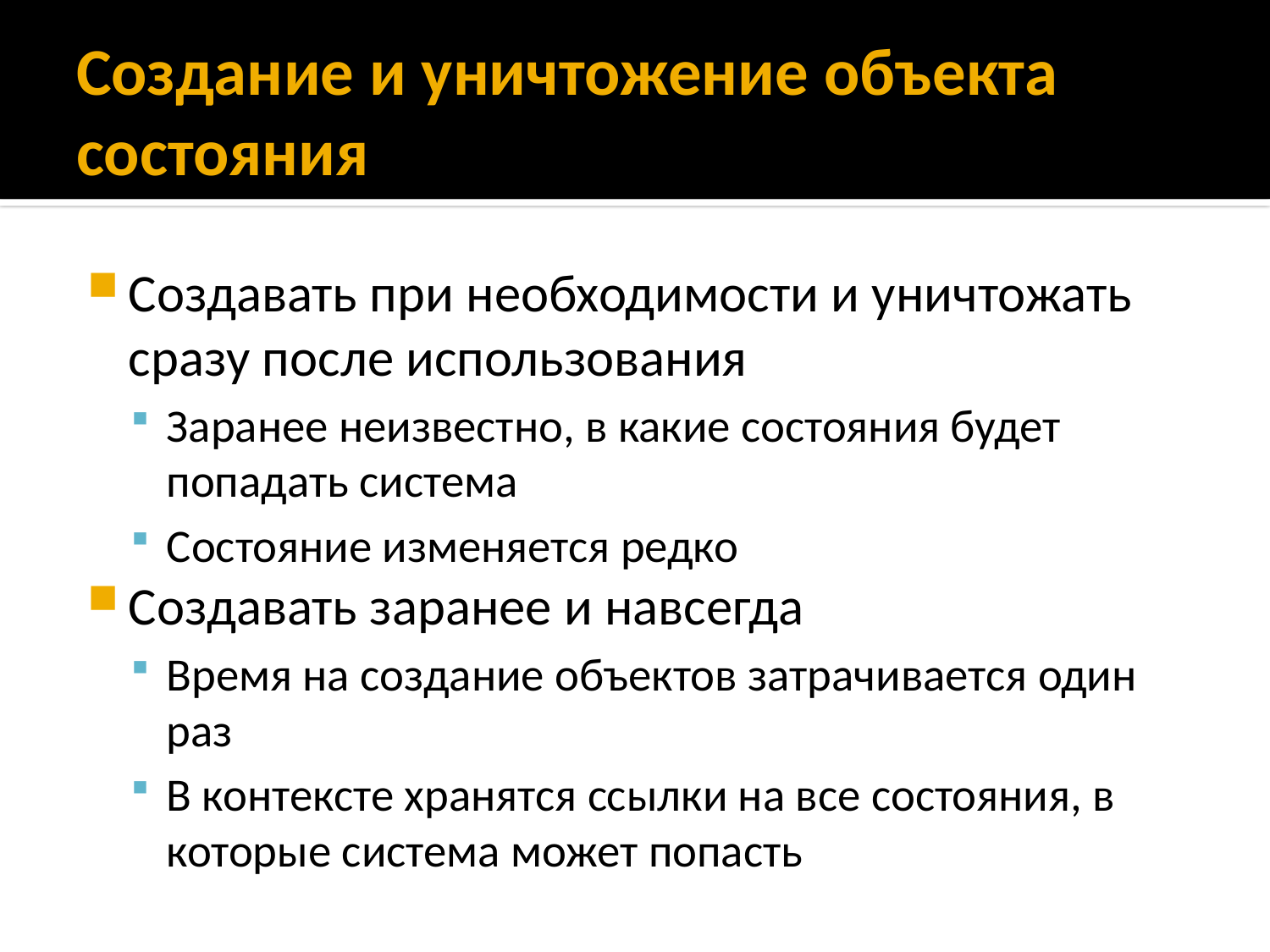

# Создание и уничтожение объекта состояния
Создавать при необходимости и уничтожать сразу после использования
Заранее неизвестно, в какие состояния будет попадать система
Состояние изменяется редко
Создавать заранее и навсегда
Время на создание объектов затрачивается один раз
В контексте хранятся ссылки на все состояния, в которые система может попасть